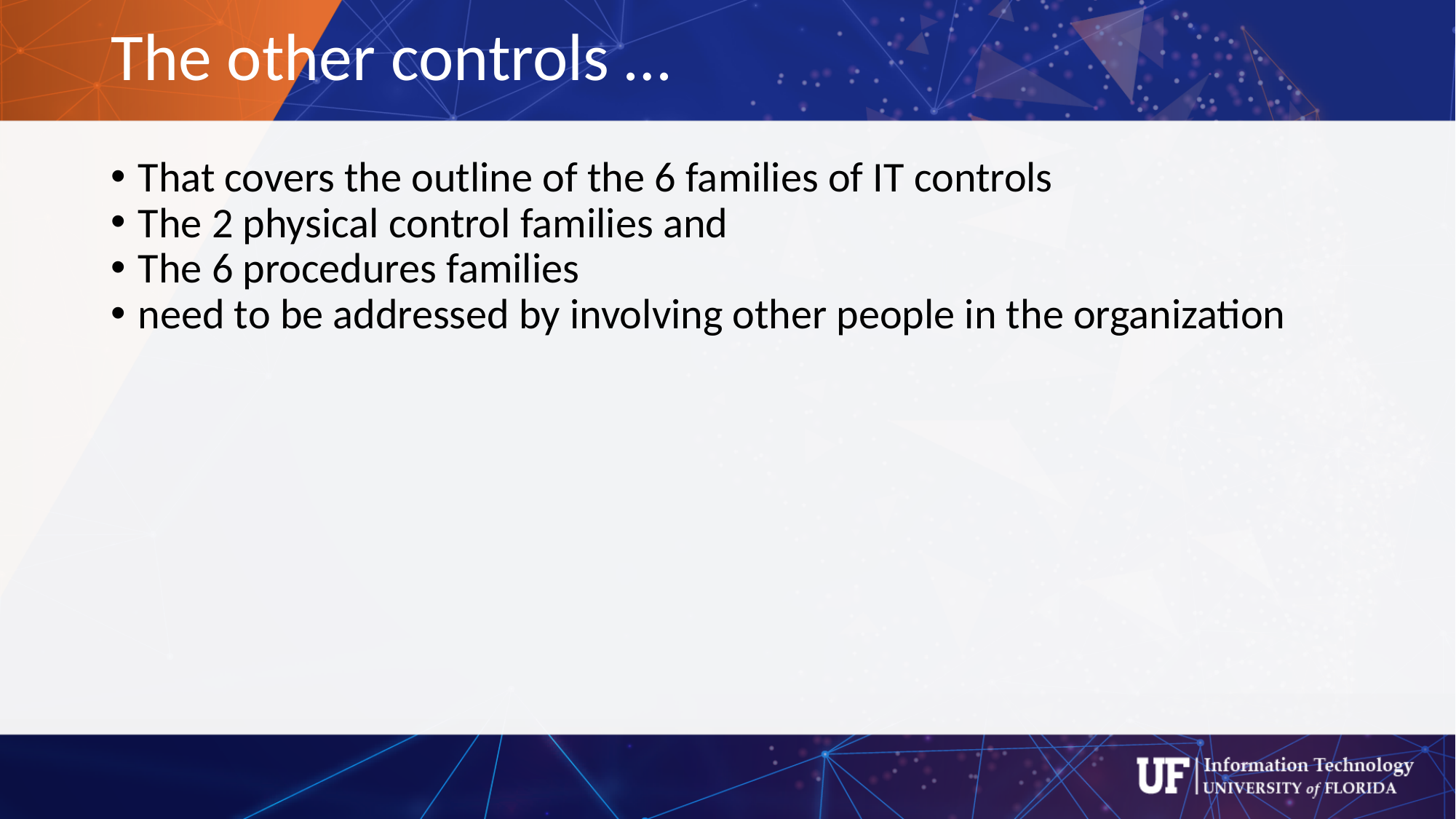

# The other controls …
That covers the outline of the 6 families of IT controls
The 2 physical control families and
The 6 procedures families
need to be addressed by involving other people in the organization